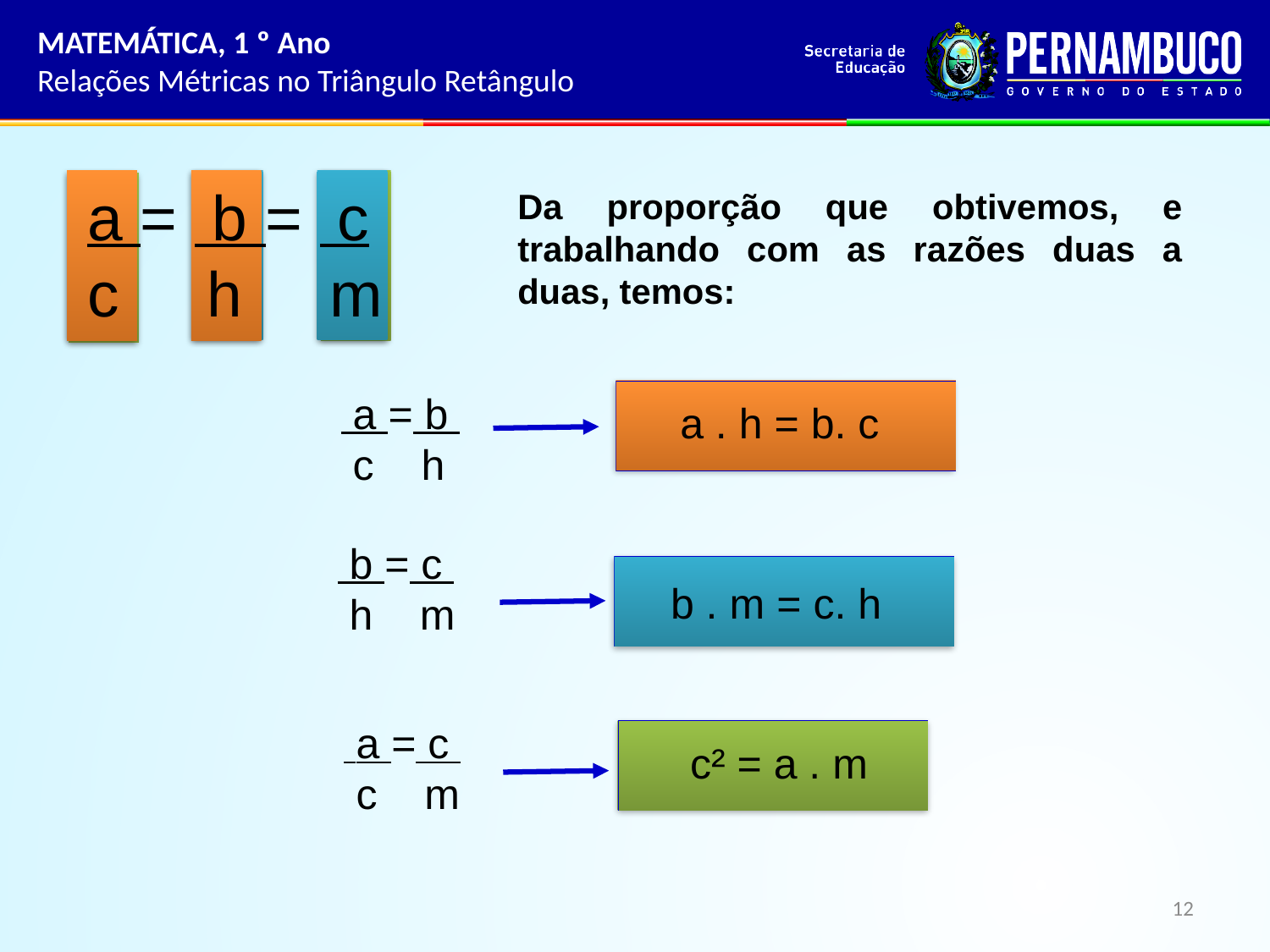

MATEMÁTICA, 1 º Ano
Relações Métricas no Triângulo Retângulo

a =  b =  c
c     h     m
Da proporção que obtivemos, e trabalhando com as razões duas a duas, temos:

 a = b
 c    h
 a . h = b. c

 b = c
 h    m

 b . m = c. h

 a = c
 c    m

 c² = a . m

12